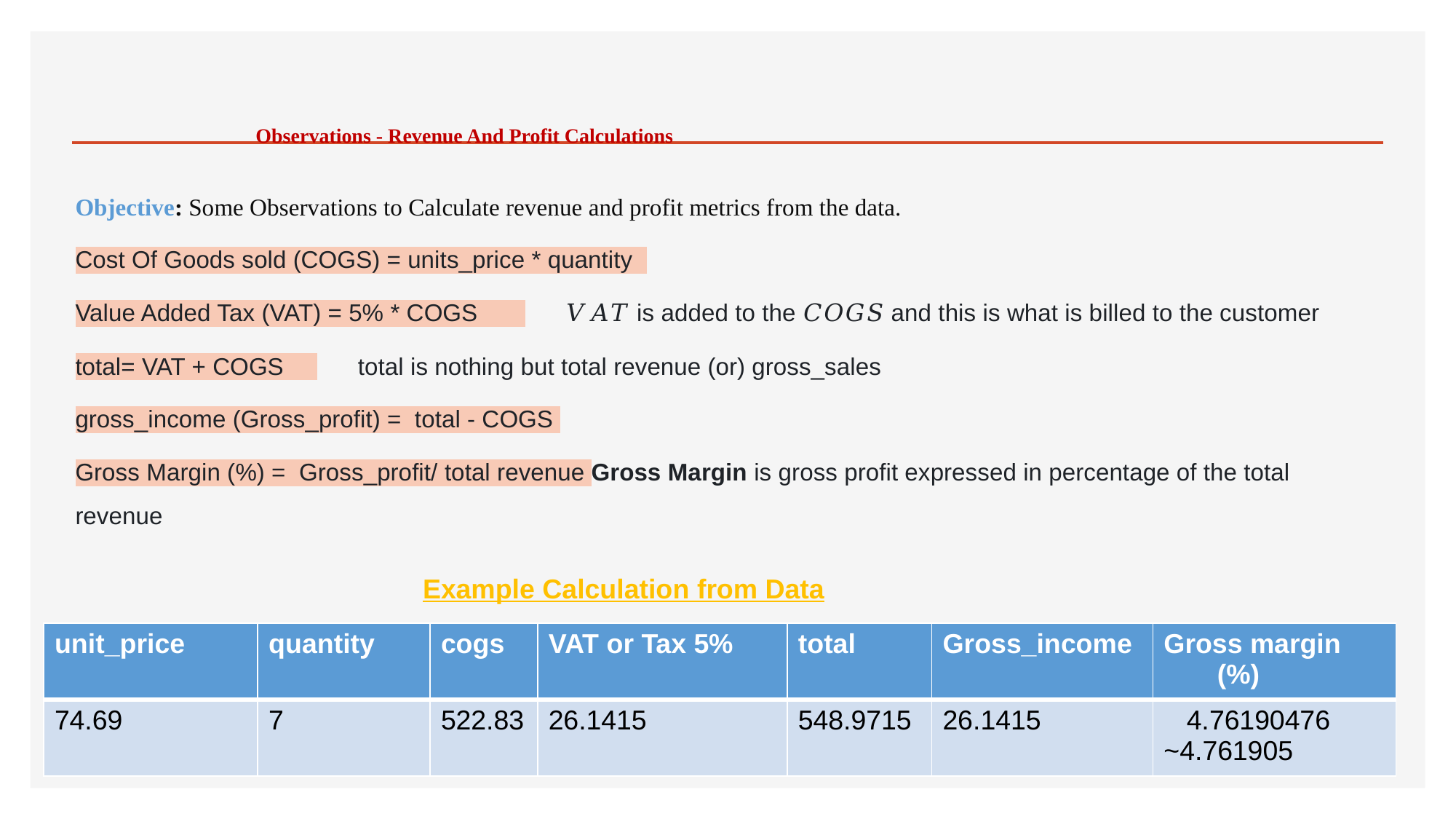

# Observations - Revenue And Profit Calculations
Objective: Some Observations to Calculate revenue and profit metrics from the data.
Cost Of Goods sold (COGS) = units_price * quantity
Value Added Tax (VAT) = 5% * COGS             𝑉𝐴𝑇 is added to the 𝐶𝑂𝐺𝑆 and this is what is billed to the customer
total= VAT + COGS           total is nothing but total revenue (or) gross_sales
gross_income (Gross_profit) =  total - COGS
Gross Margin (%) =  Gross_profit/ total revenue Gross Margin is gross profit expressed in percentage of the total revenue

     Example Calculation from Data

| unit\_price | quantity | cogs | VAT or Tax 5% | total | Gross\_income | Gross margin (%) |
| --- | --- | --- | --- | --- | --- | --- |
| 74.69 | 7 | 522.83 | 26.1415 | 548.9715 | 26.1415 | 4.76190476 ~4.761905 |